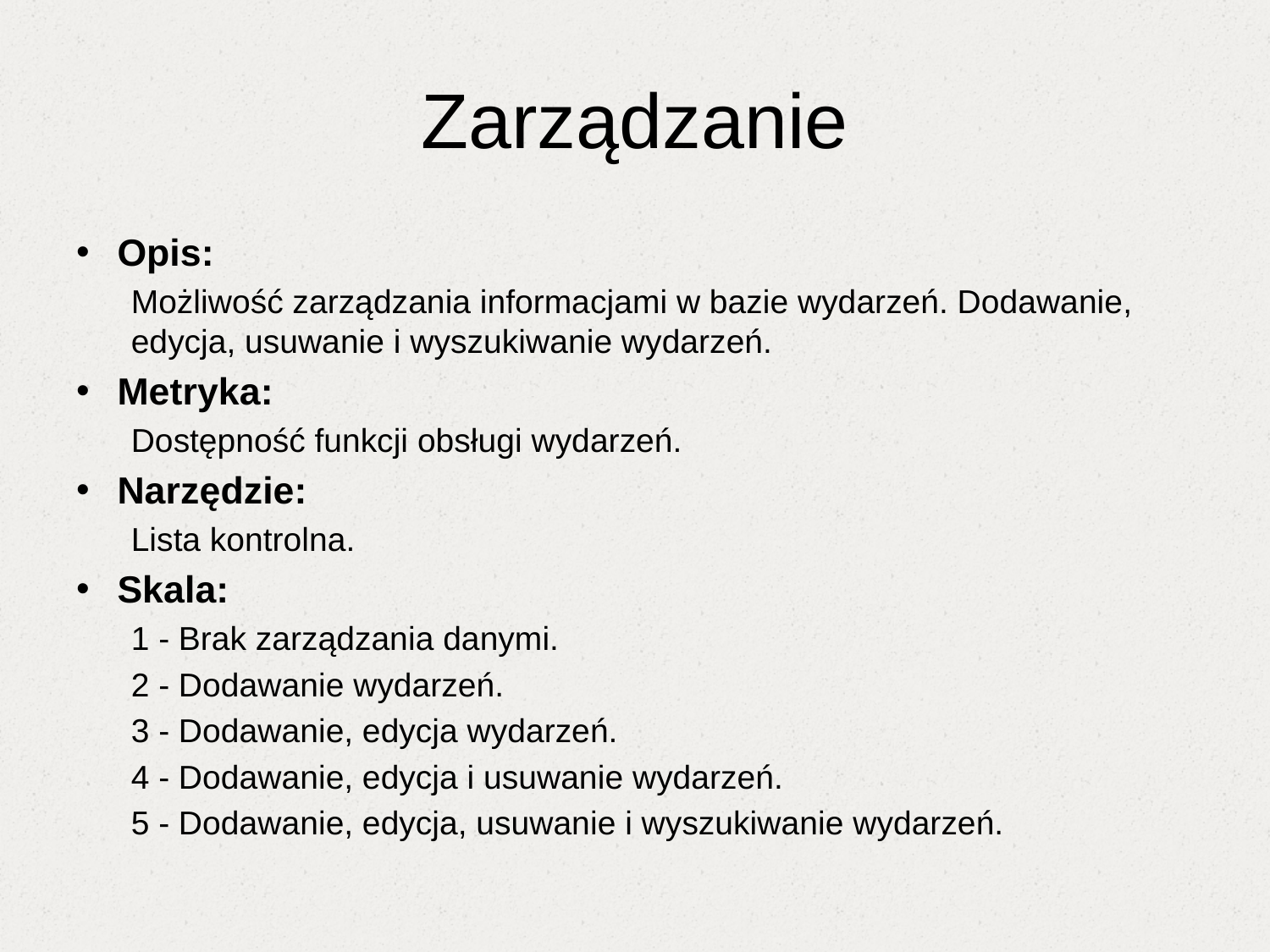

# Zarządzanie
Opis:
Możliwość zarządzania informacjami w bazie wydarzeń. Dodawanie, edycja, usuwanie i wyszukiwanie wydarzeń.
Metryka:
Dostępność funkcji obsługi wydarzeń.
Narzędzie:
Lista kontrolna.
Skala:
1 - Brak zarządzania danymi.
2 - Dodawanie wydarzeń.
3 - Dodawanie, edycja wydarzeń.
4 - Dodawanie, edycja i usuwanie wydarzeń.
5 - Dodawanie, edycja, usuwanie i wyszukiwanie wydarzeń.